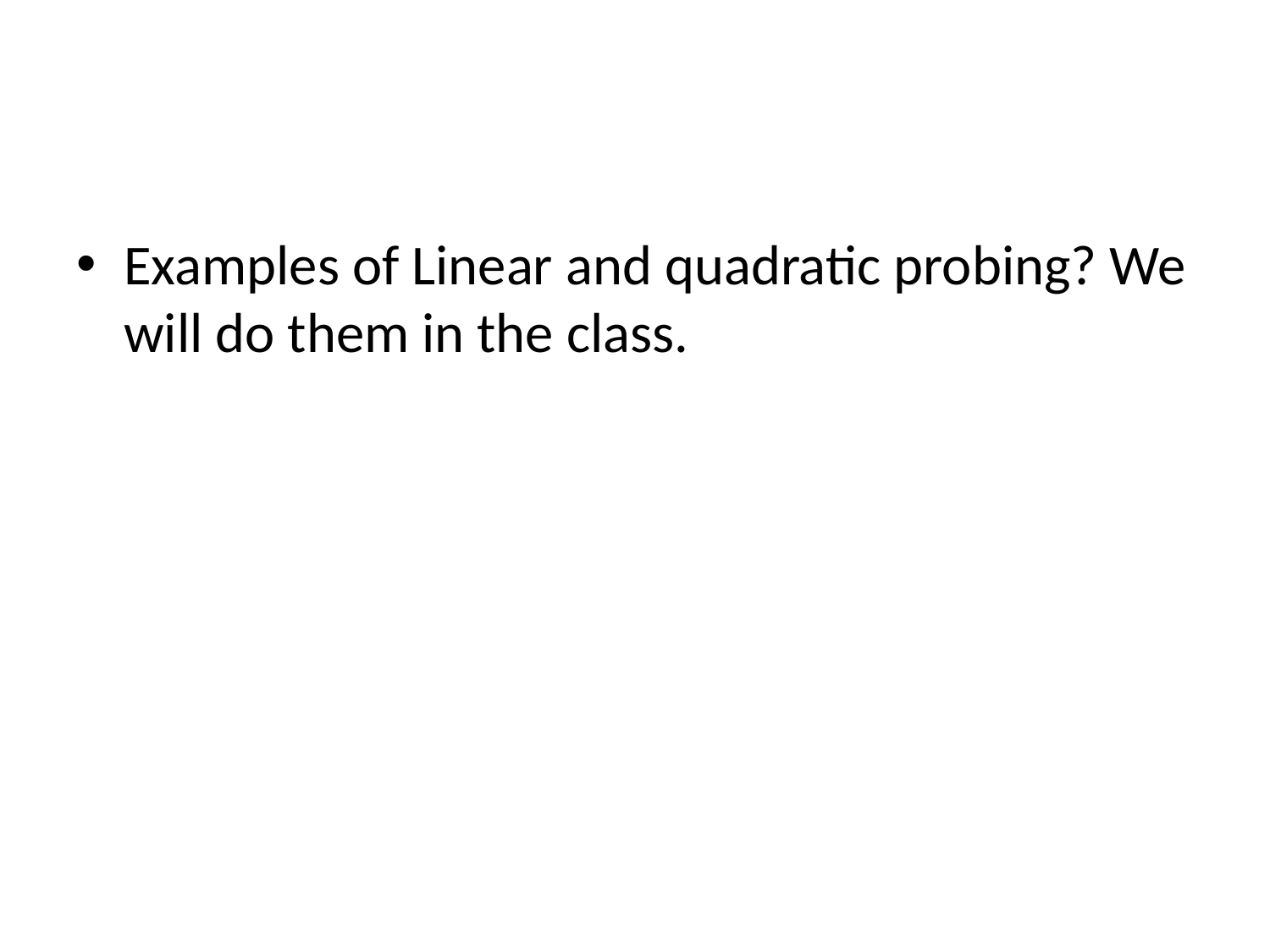

#
Examples of Linear and quadratic probing? We will do them in the class.